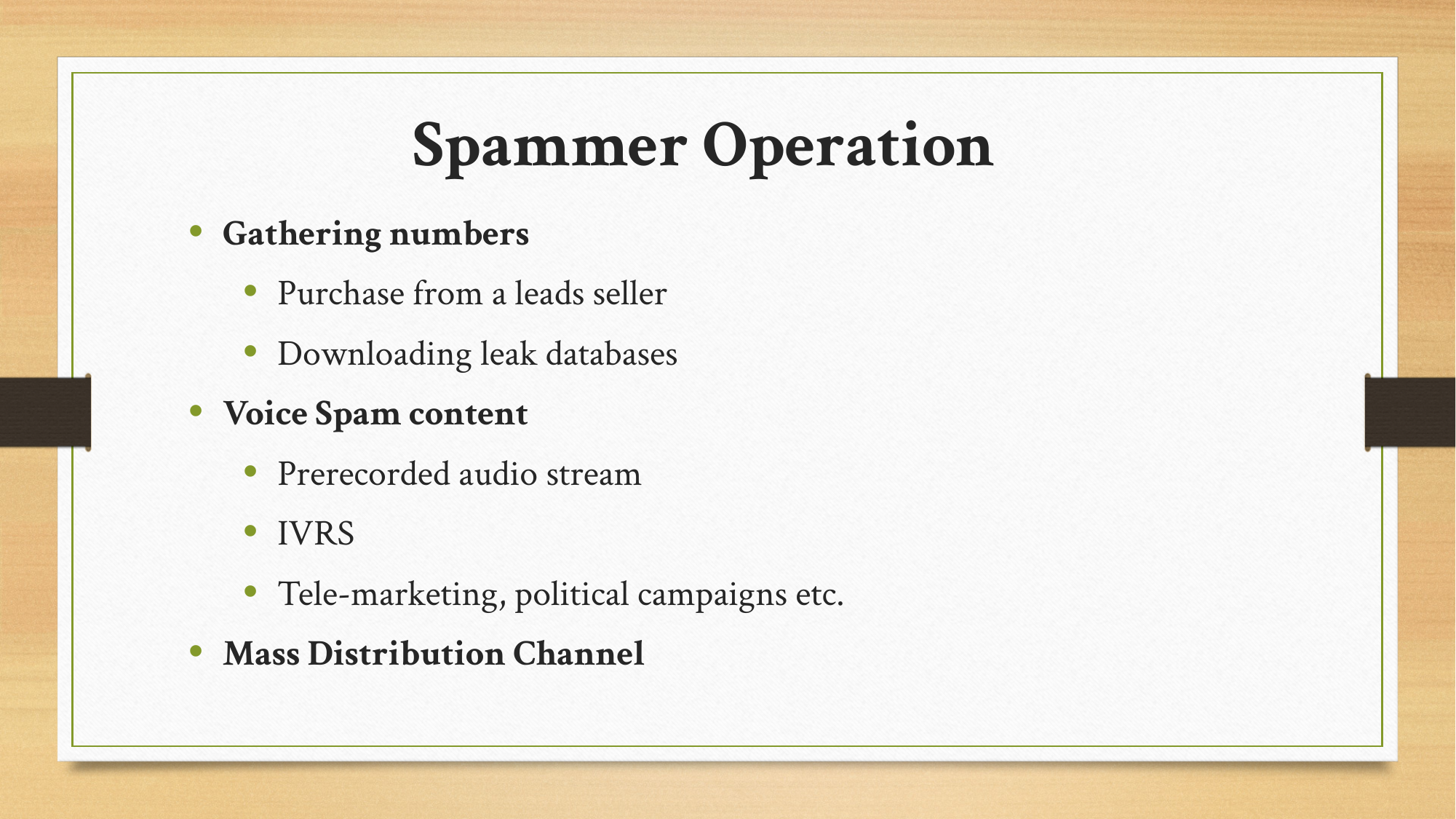

Spammer Operation
Gathering numbers
Purchase from a leads seller
Downloading leak databases
Voice Spam content
Prerecorded audio stream
IVRS
Tele-marketing, political campaigns etc.
Mass Distribution Channel